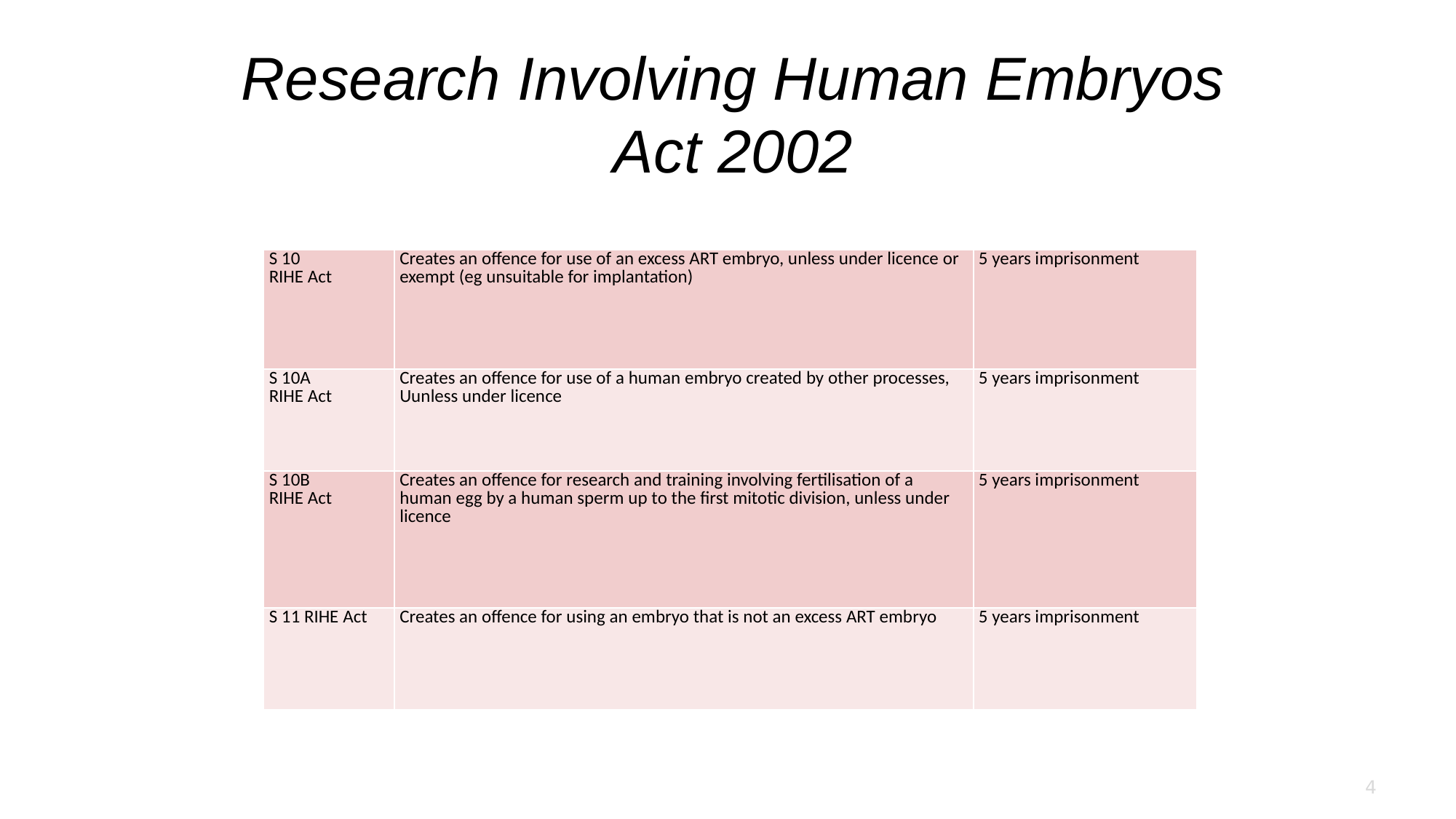

Research Involving Human Embryos Act 2002
| S 10 RIHE Act | Creates an offence for use of an excess ART embryo, unless under licence or exempt (eg unsuitable for implantation) | 5 years imprisonment |
| --- | --- | --- |
| S 10A RIHE Act | Creates an offence for use of a human embryo created by other processes, Uunless under licence | 5 years imprisonment |
| S 10B RIHE Act | Creates an offence for research and training involving fertilisation of a human egg by a human sperm up to the first mitotic division, unless under licence | 5 years imprisonment |
| S 11 RIHE Act | Creates an offence for using an embryo that is not an excess ART embryo | 5 years imprisonment |
4